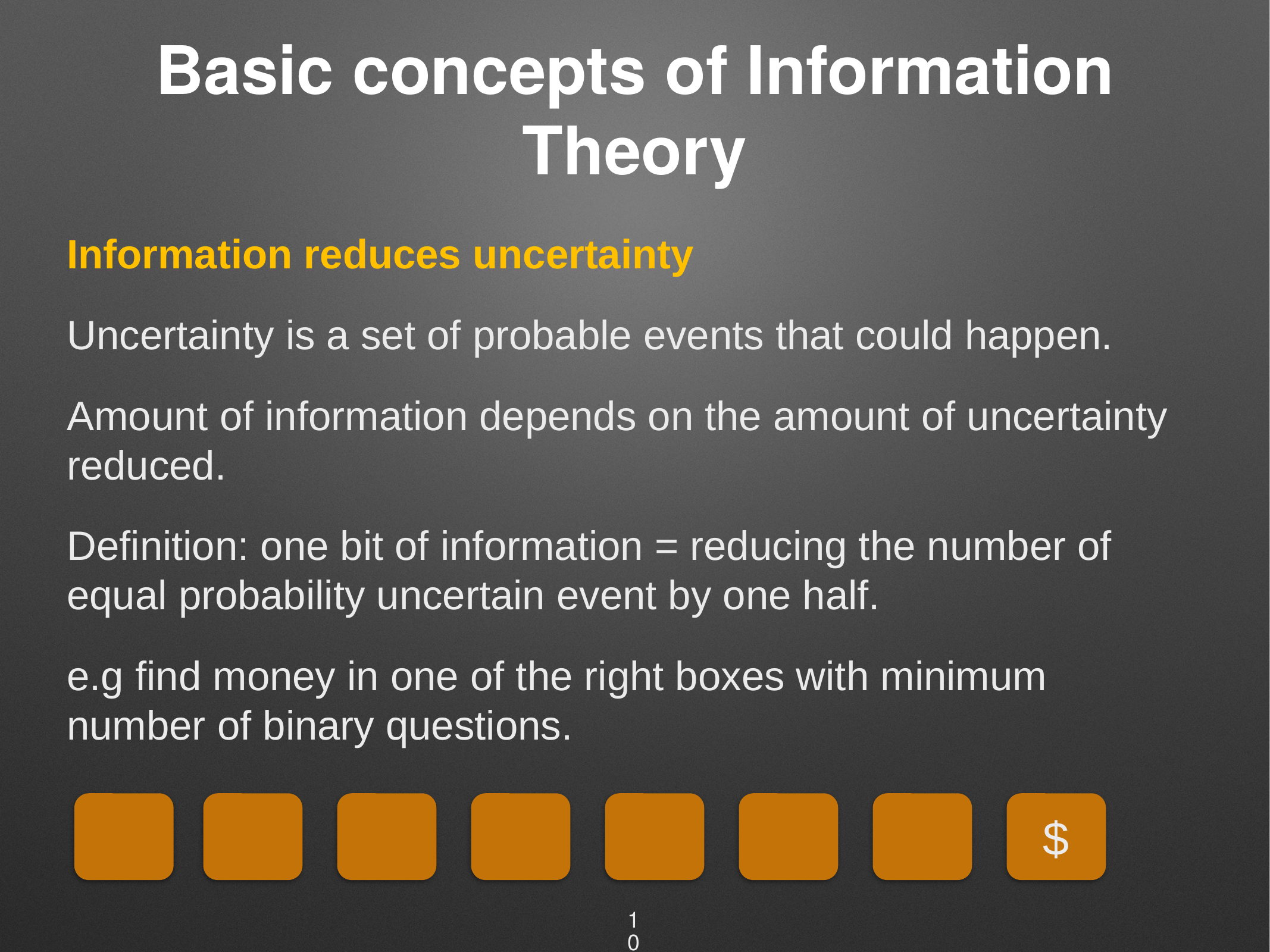

# Basic concepts of Information Theory
Information reduces uncertainty
Uncertainty is a set of probable events that could happen.
Amount of information depends on the amount of uncertainty reduced.
Definition: one bit of information = reducing the number of equal probability uncertain event by one half.
e.g find money in one of the right boxes with minimum number of binary questions.

$
10